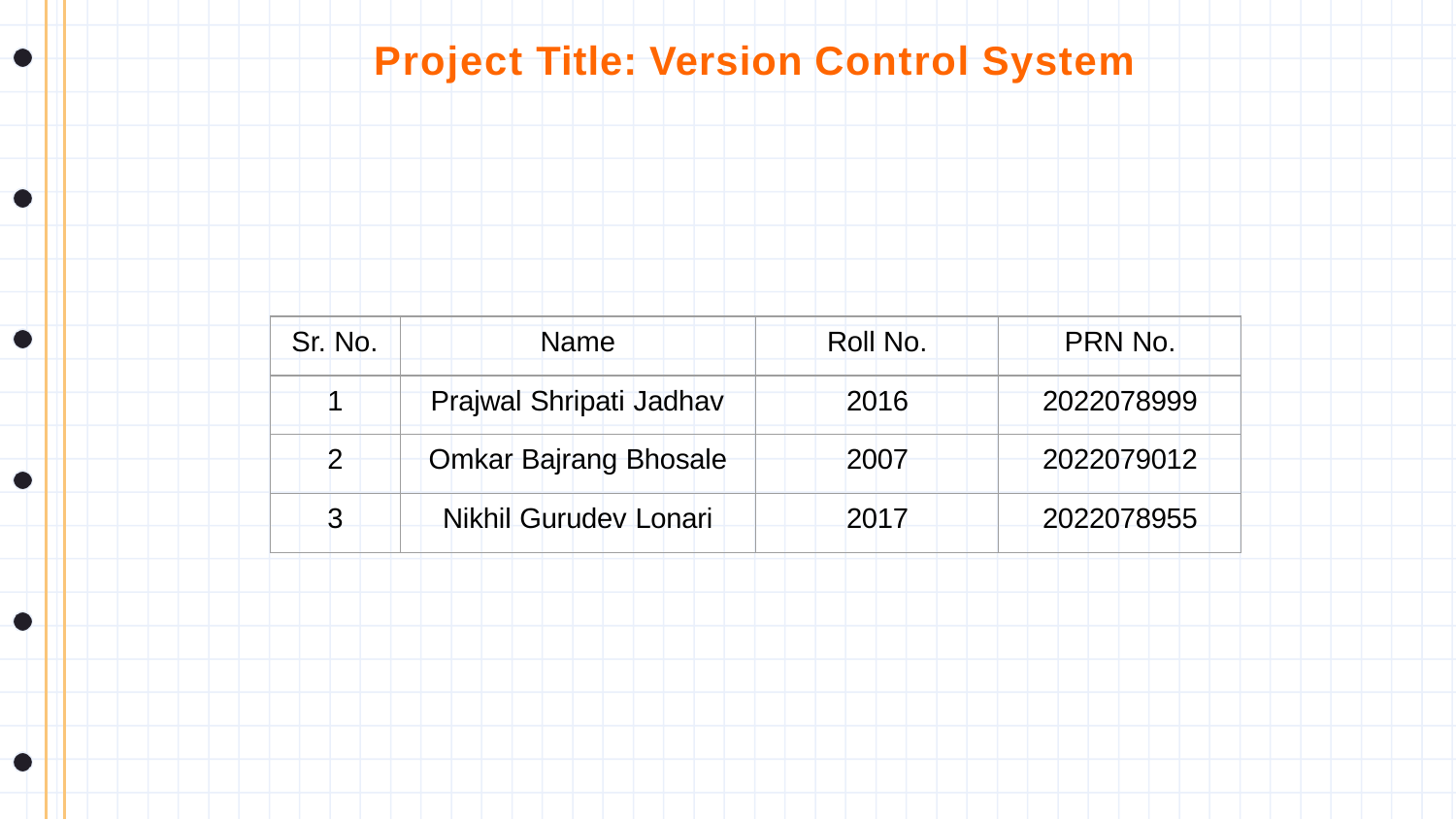

# Project Title: Version Control System

Sr. No.
Name
Roll No.
PRN No.
1
Prajwal Shripati Jadhav
2016
2022078999
2
Omkar Bajrang Bhosale
2007
2022079012
3
Nikhil Gurudev Lonari
2017
2022078955